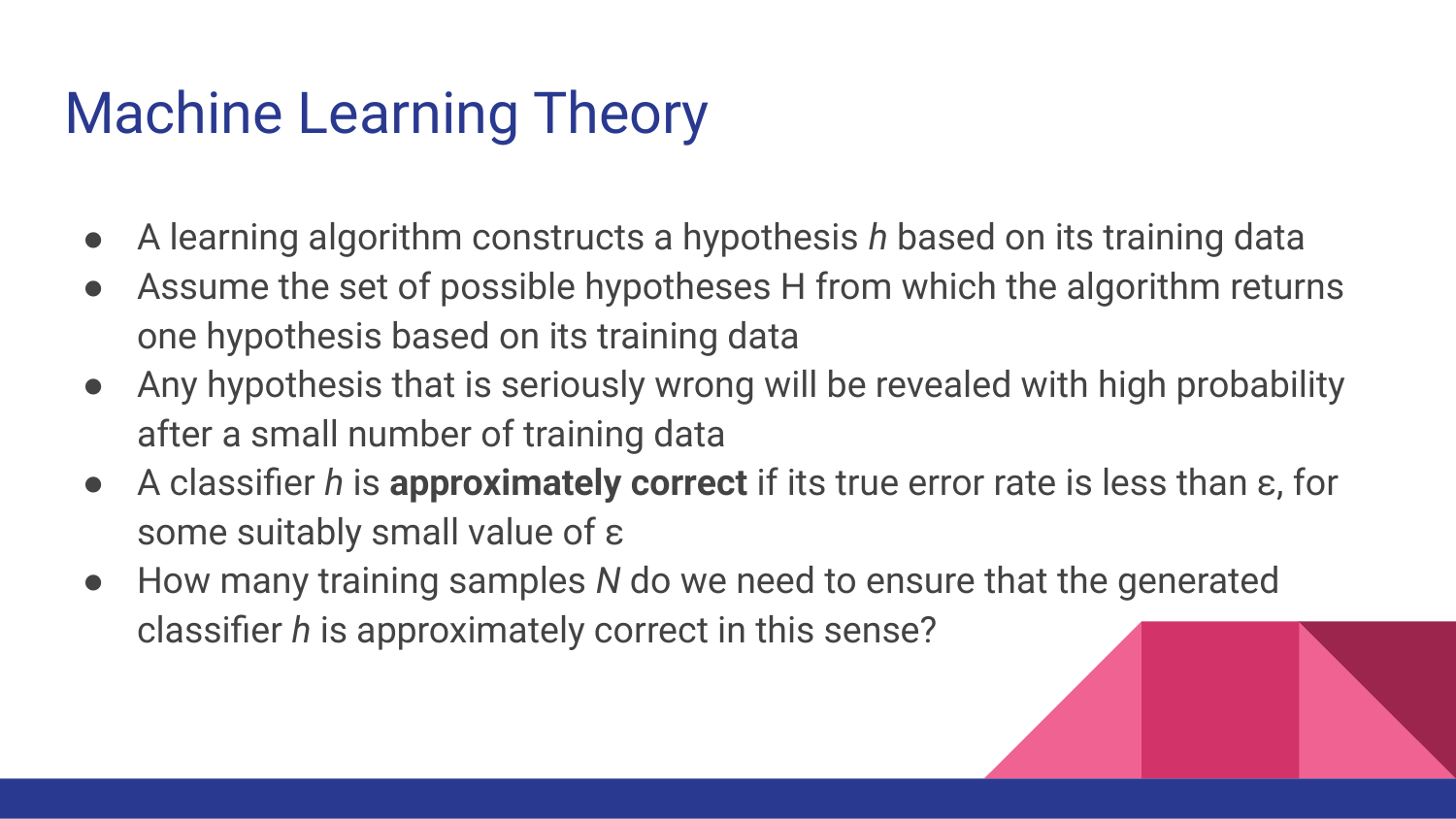

# Machine Learning Theory
A learning algorithm constructs a hypothesis h based on its training data
Assume the set of possible hypotheses H from which the algorithm returns one hypothesis based on its training data
Any hypothesis that is seriously wrong will be revealed with high probability after a small number of training data
A classifier h is approximately correct if its true error rate is less than ε, for some suitably small value of ε
How many training samples N do we need to ensure that the generated classifier h is approximately correct in this sense?